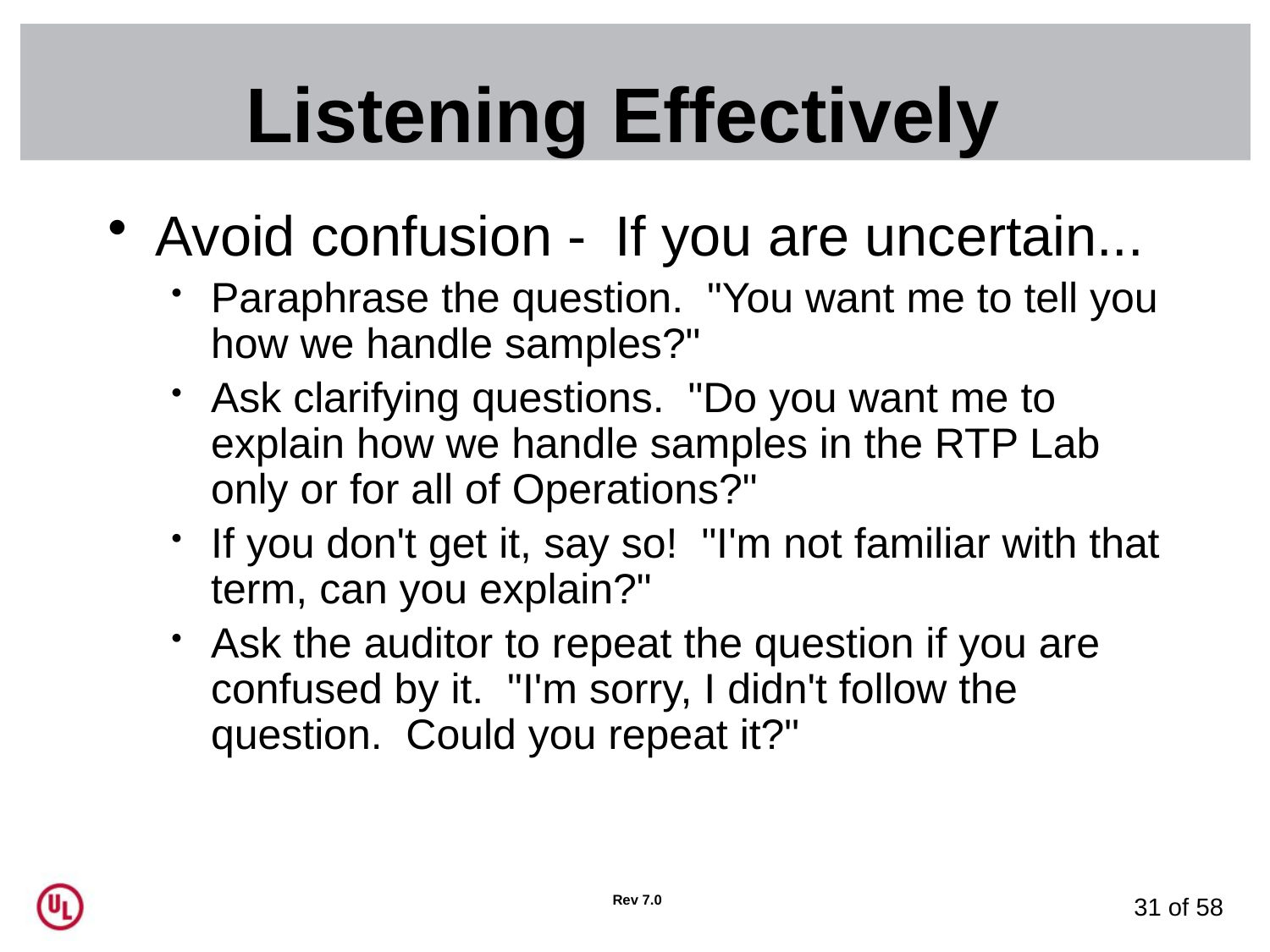

# Listening Effectively
Avoid confusion -  If you are uncertain...
Paraphrase the question.  "You want me to tell you how we handle samples?"
Ask clarifying questions.  "Do you want me to explain how we handle samples in the RTP Lab only or for all of Operations?"
If you don't get it, say so!  "I'm not familiar with that term, can you explain?"
Ask the auditor to repeat the question if you are confused by it.  "I'm sorry, I didn't follow the question.  Could you repeat it?"
Rev 7.0
31 of 58